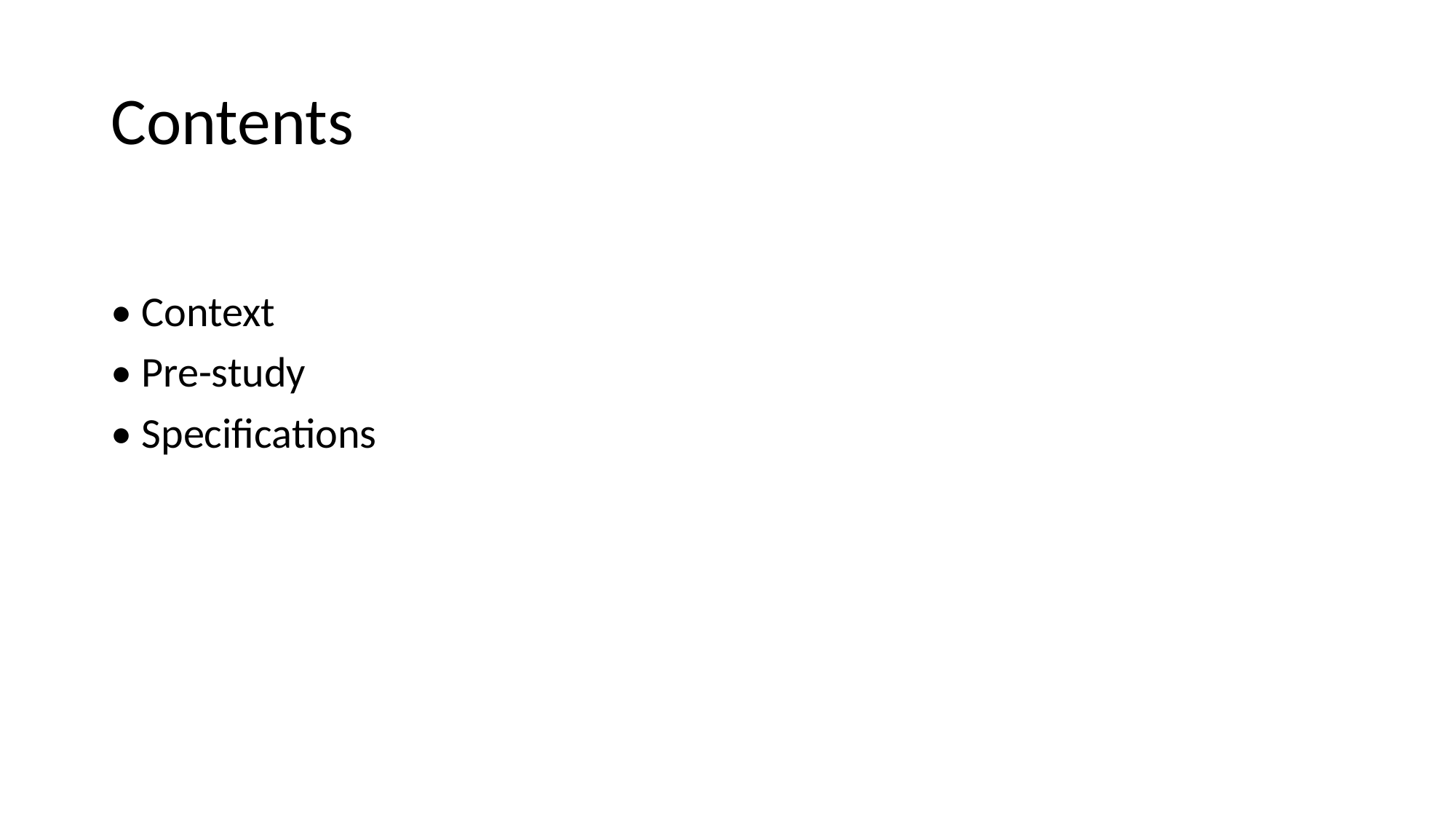

# Contents

• Context
• Pre-study
• Specifications